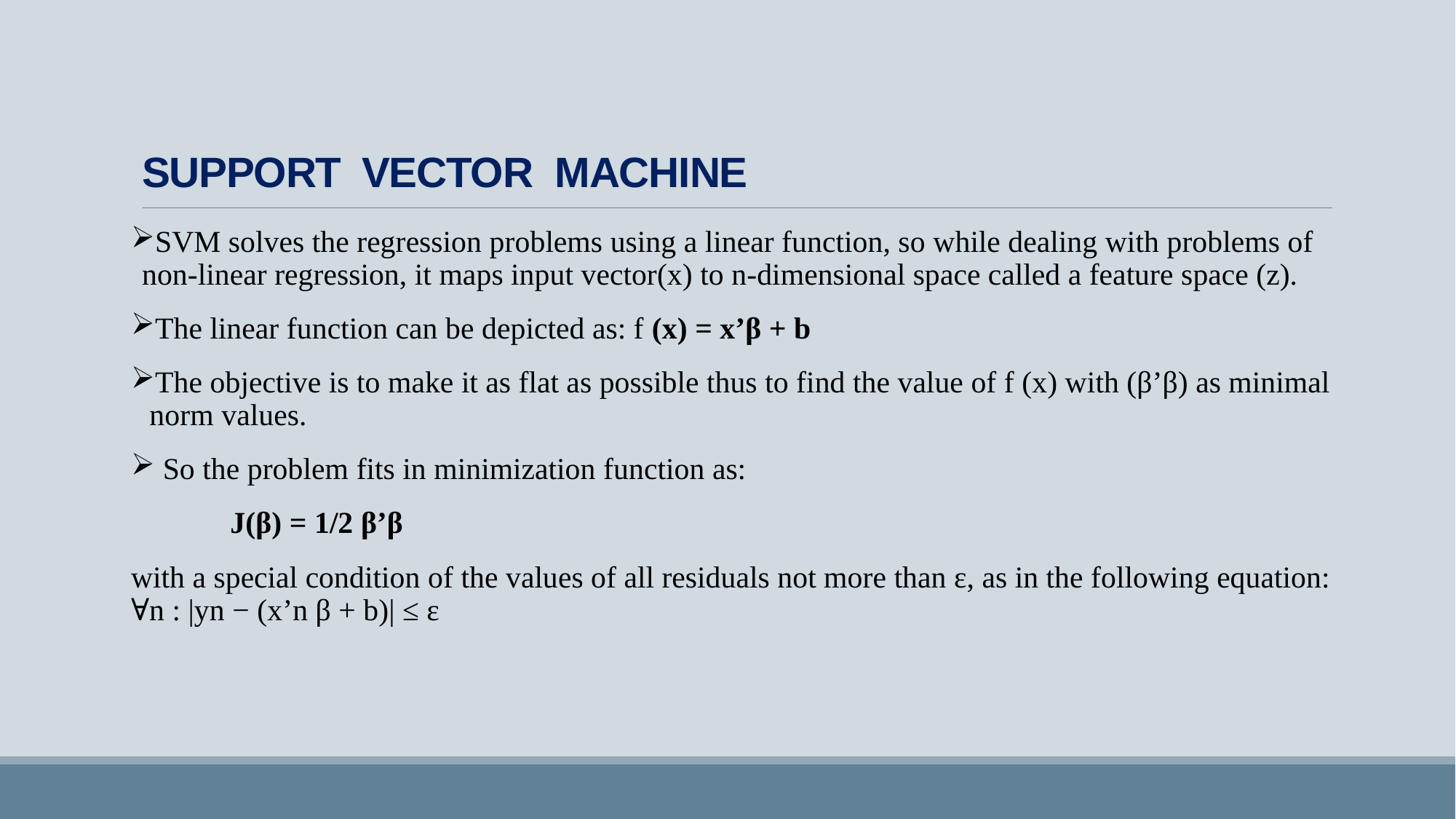

# SUPPORT VECTOR  MACHINE
SVM solves the regression problems using a linear function, so while dealing with problems of non-linear regression, it maps input vector(x) to n-dimensional space called a feature space (z).
The linear function can be depicted as: f (x) = x’β + b
The objective is to make it as flat as possible thus to find the value of f (x) with (β’β) as minimal  norm values.
 So the problem fits in minimization function as:
             J(β) = 1/2 β’β
with a special condition of the values of all residuals not more than ε, as in the following equation: ∀n : |yn − (x’n β + b)| ≤ ε